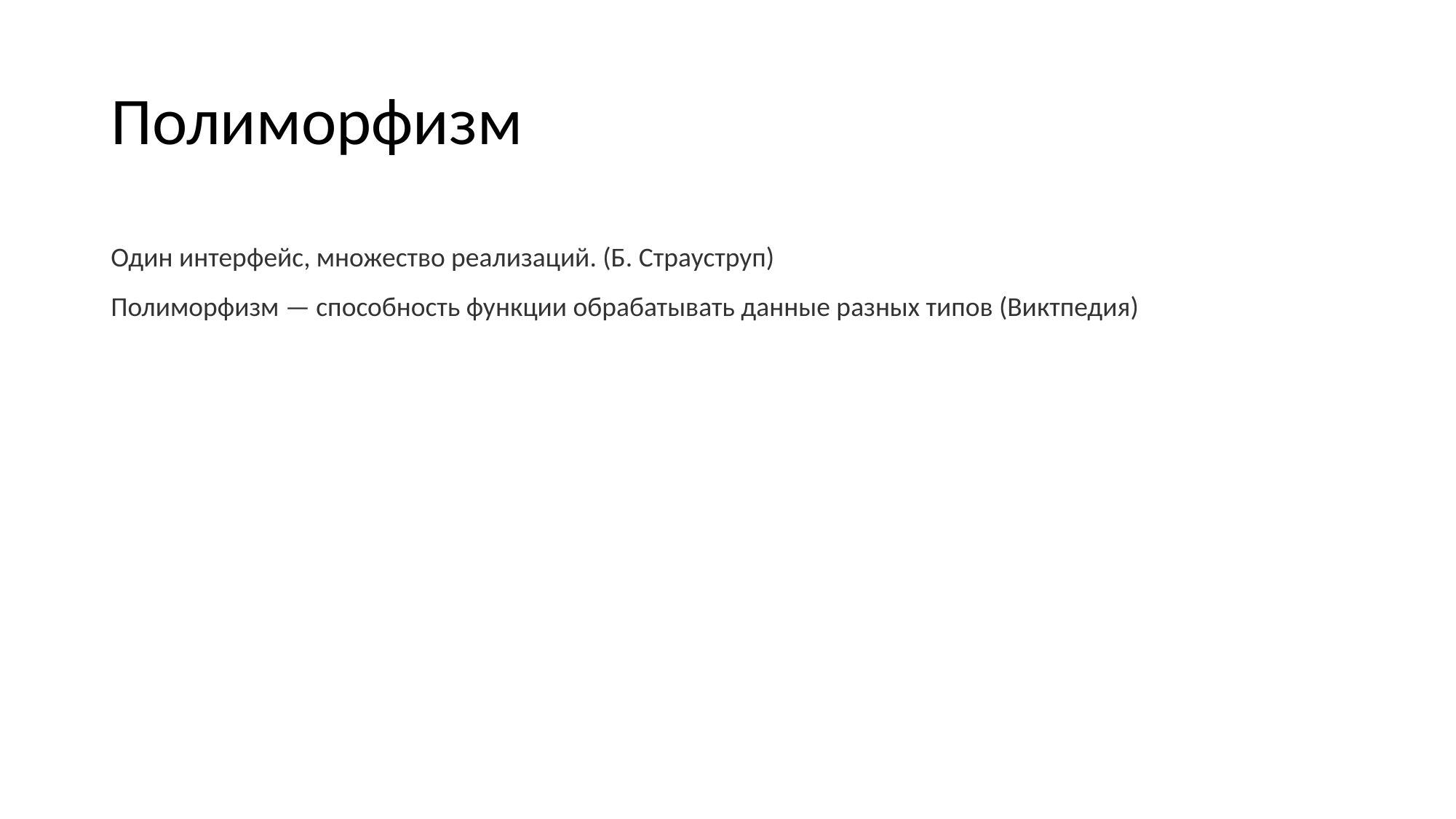

# Полиморфизм
Один интерфейс, множество реализаций. (Б. Страуструп)
Полиморфизм — способность функции обрабатывать данные разных типов (Виктпедия)